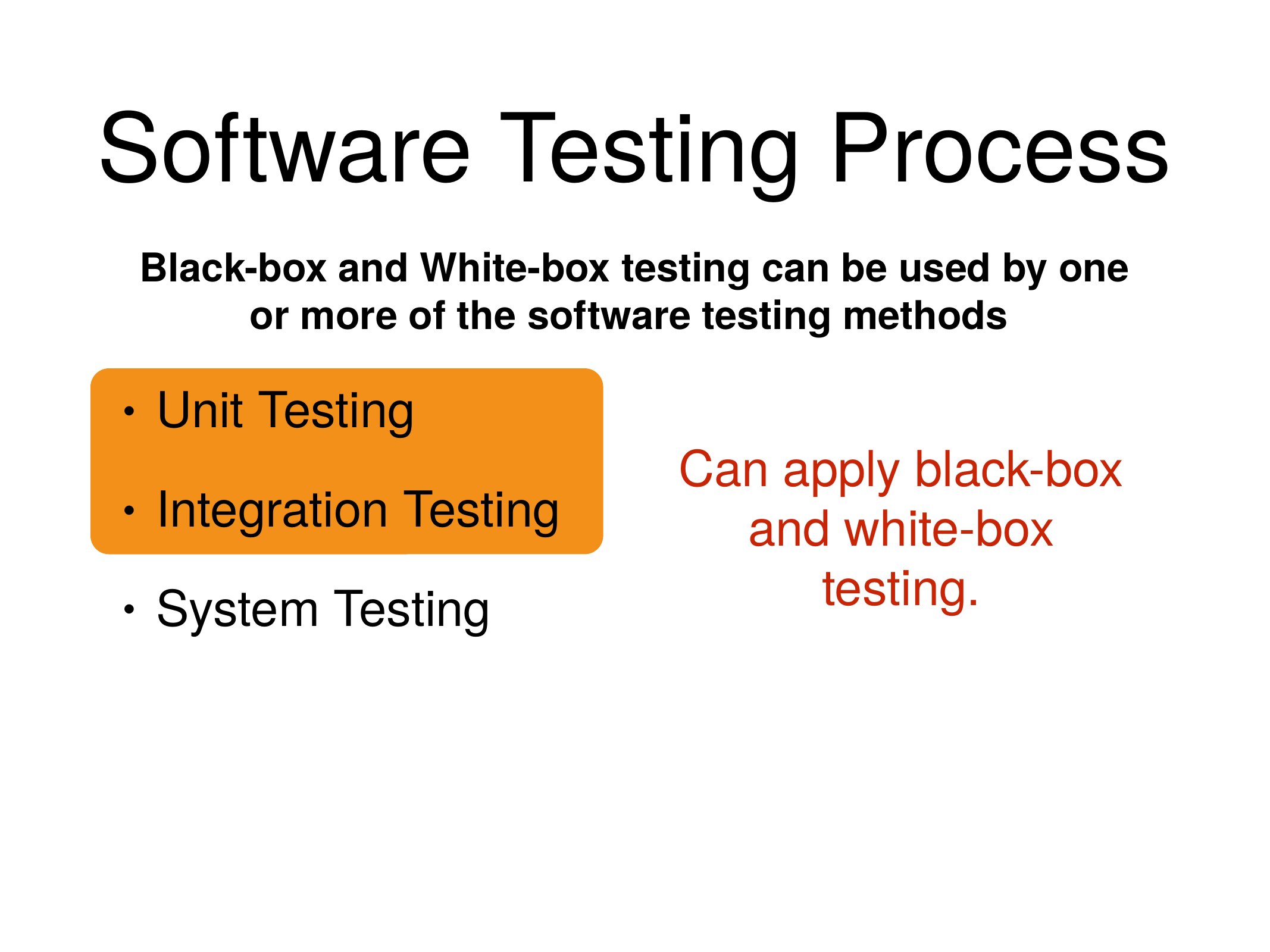

# Software Testing Process
Black-box and White-box testing can be used by one or more of the software testing methods

Unit Testing
Integration Testing
System Testing
Can apply black-box and white-box testing.